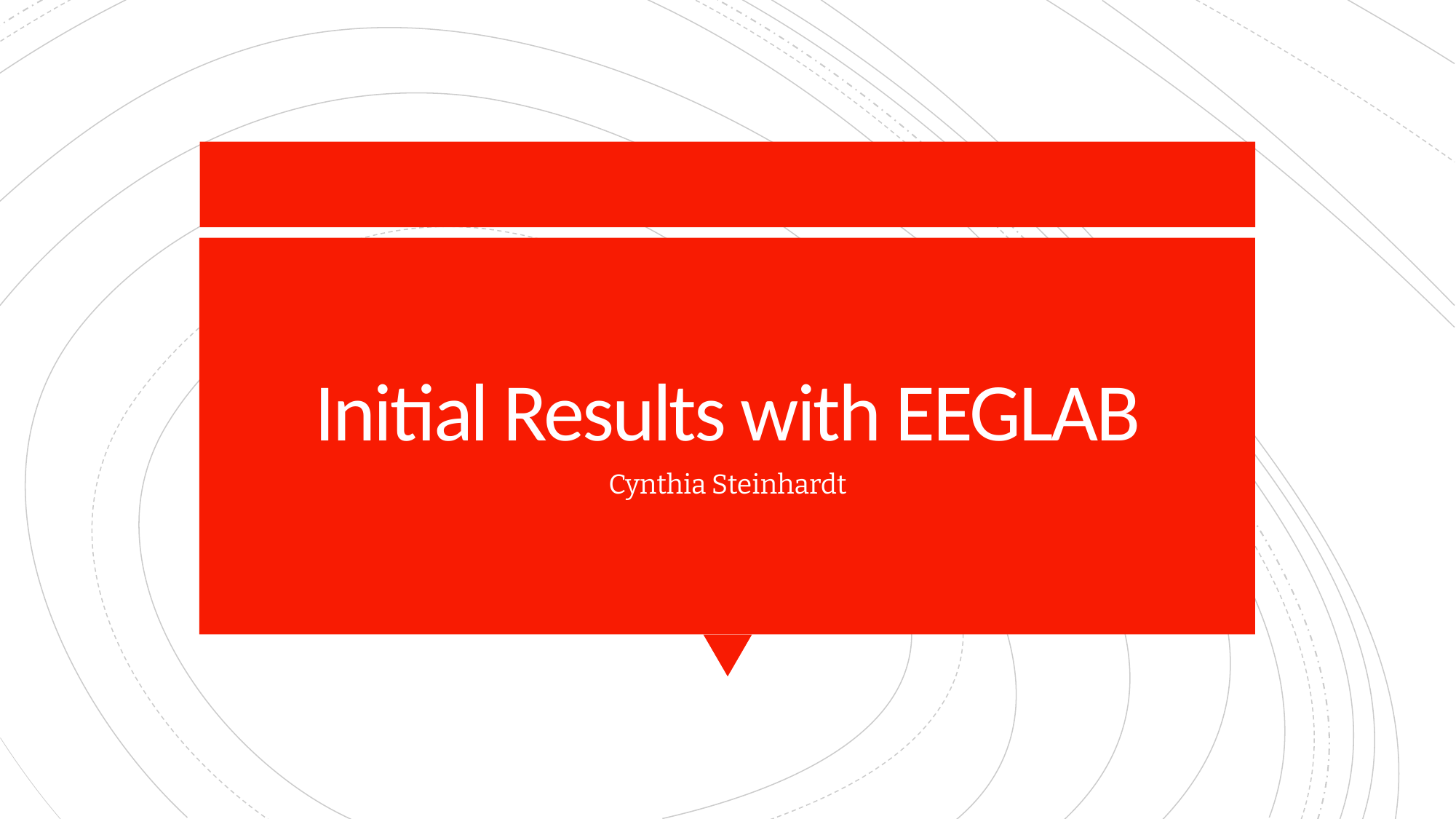

# Initial Results with EEGLAB
Cynthia Steinhardt